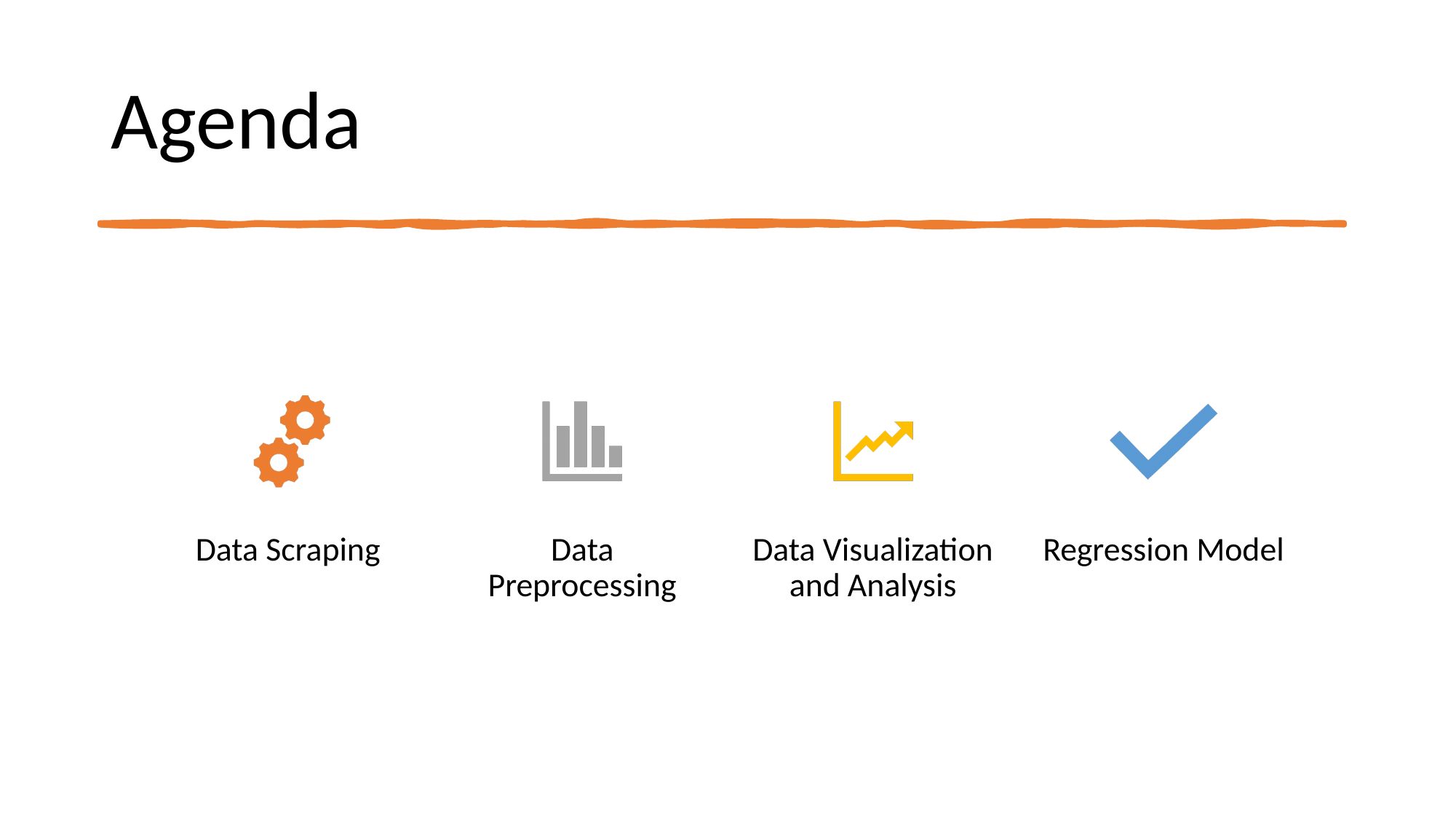

# Agenda

Data Scraping

Data Preprocessing

Data Visualization and Analysis

Regression Model